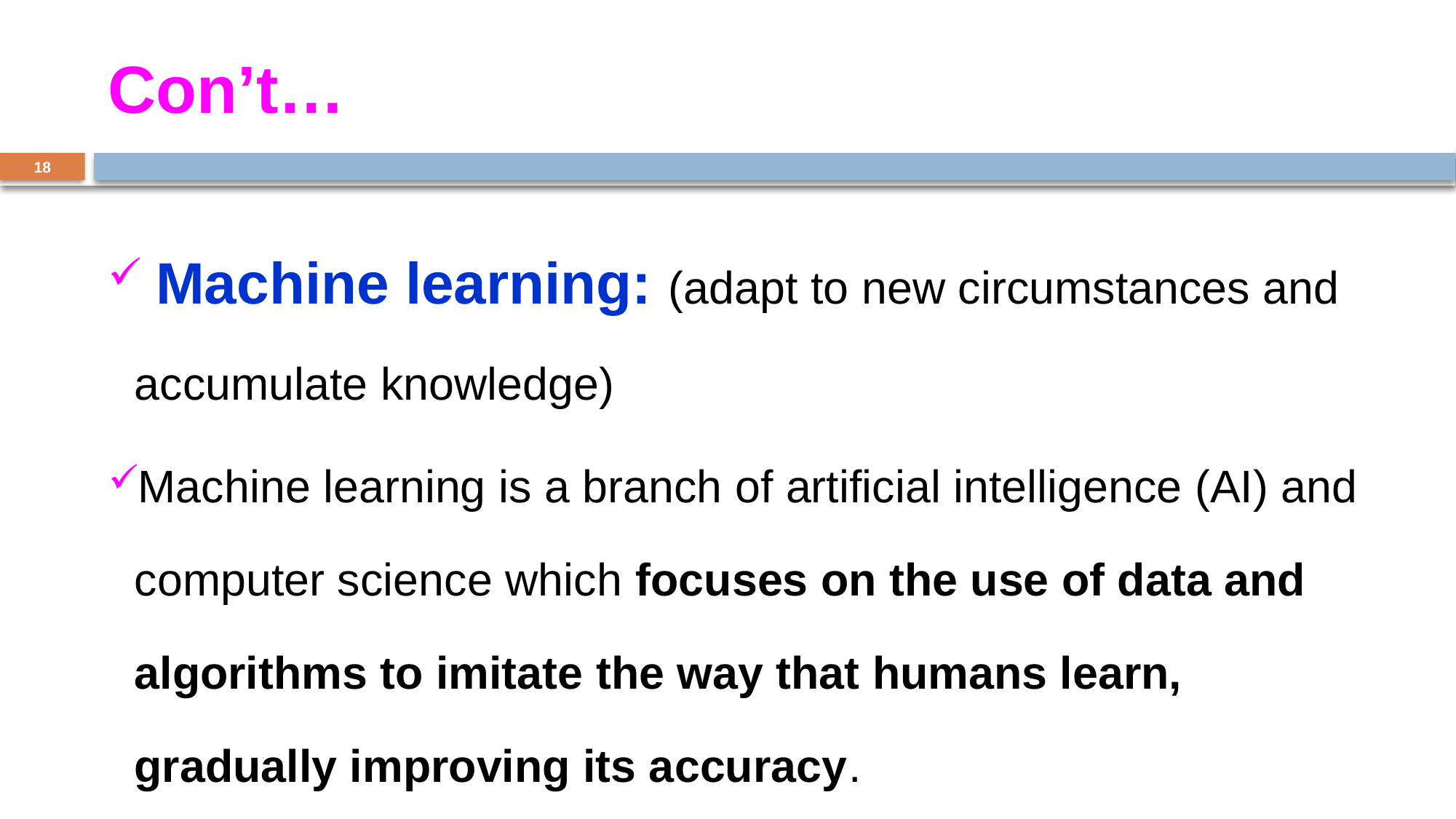

# Con’t…
18
 Machine learning: (adapt to new circumstances and accumulate knowledge)
Machine learning is a branch of artificial intelligence (AI) and computer science which focuses on the use of data and algorithms to imitate the way that humans learn, gradually improving its accuracy.